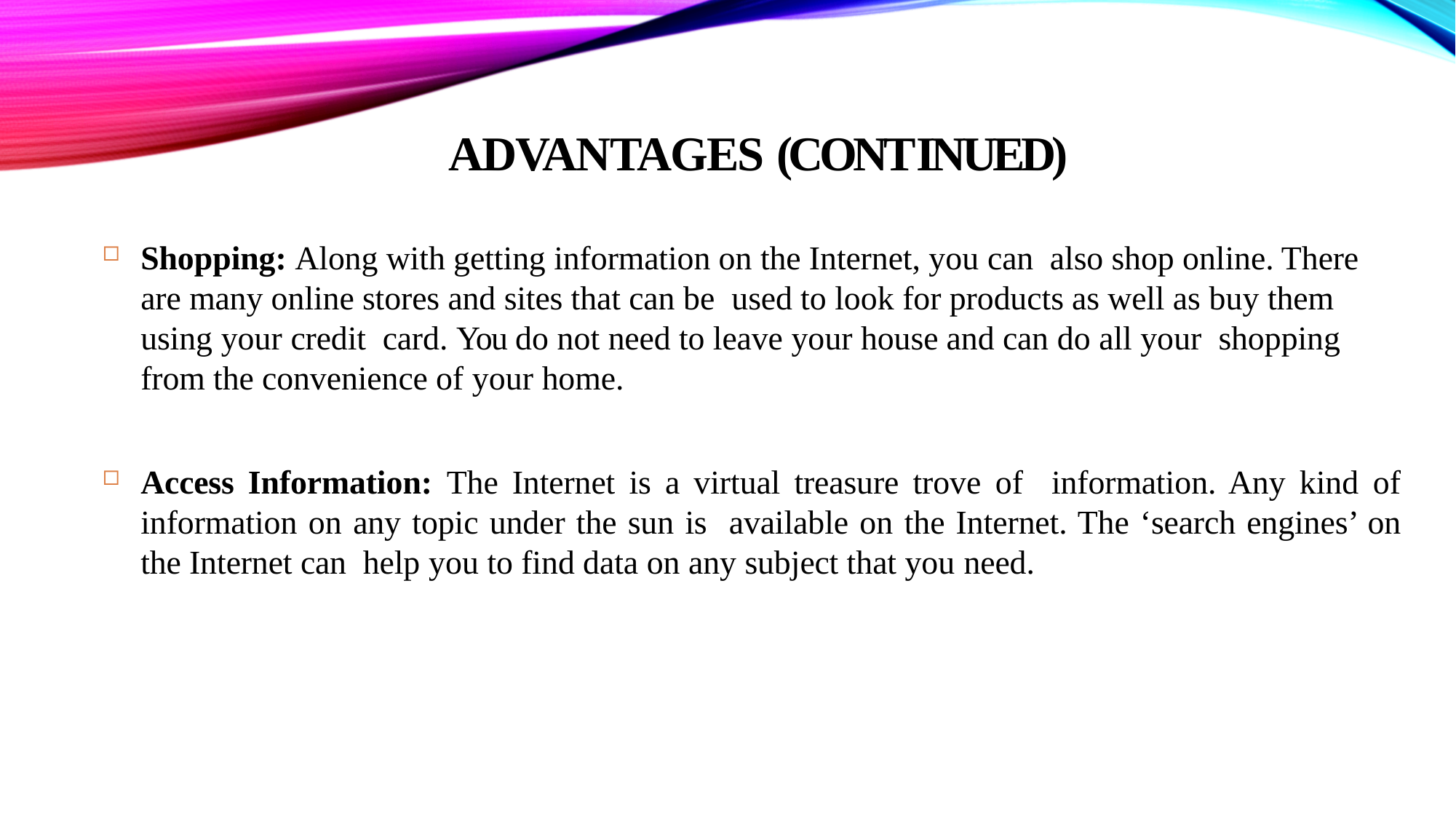

# Advantages (Continued)
Shopping: Along with getting information on the Internet, you can  also shop online. There are many online stores and sites that can be  used to look for products as well as buy them using your credit  card. You do not need to leave your house and can do all your  shopping from the convenience of your home.

Access Information: The Internet is a virtual treasure trove of  information. Any kind of information on any topic under the sun is  available on the Internet. The ‘search engines’ on the Internet can  help you to find data on any subject that you need.